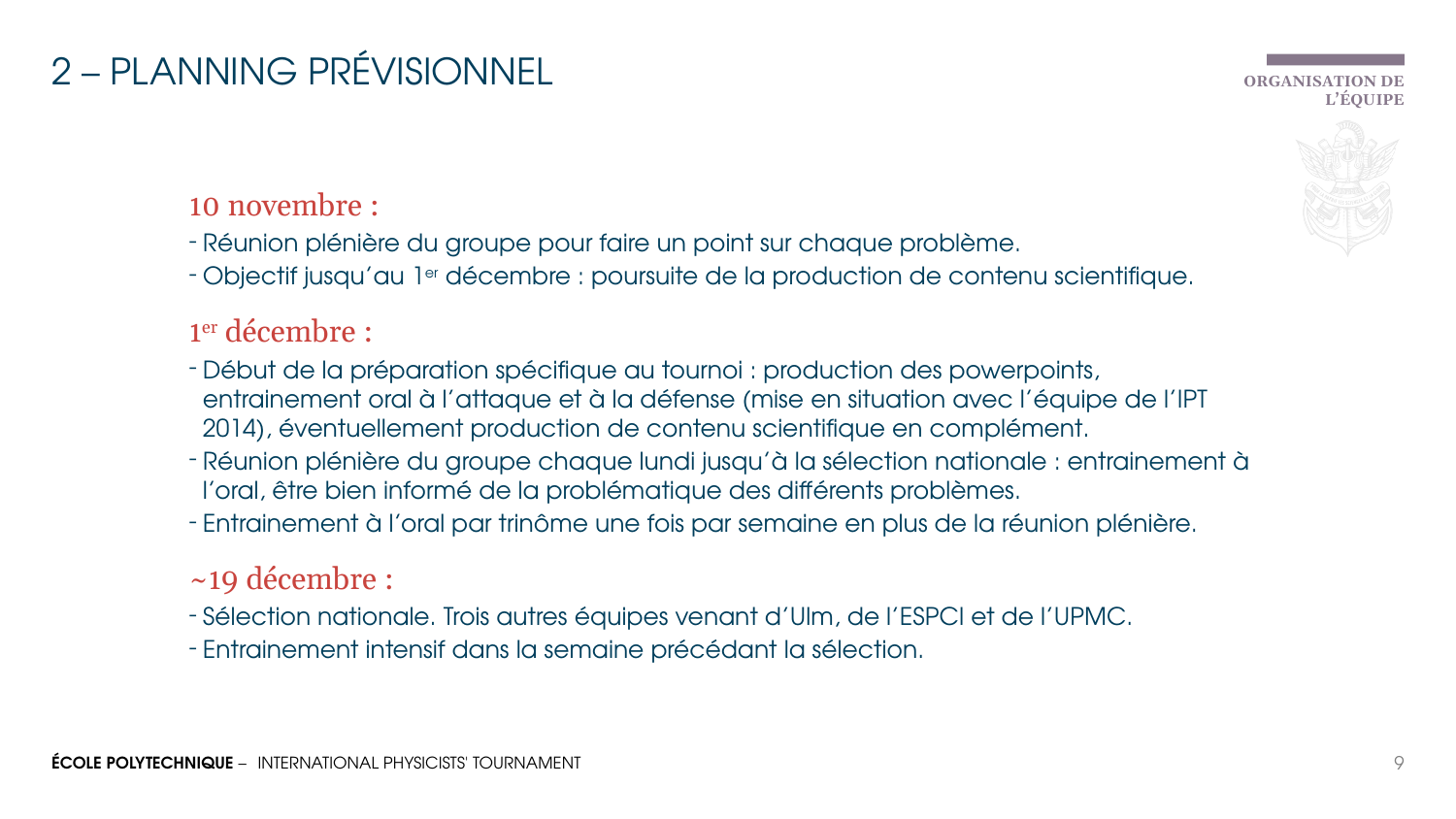

# 2 – Planning prévisionnel

Organisation de l’équipe
10 novembre :
Réunion plénière du groupe pour faire un point sur chaque problème.
Objectif jusqu’au 1er décembre : poursuite de la production de contenu scientifique.
1er décembre :
Début de la préparation spécifique au tournoi : production des powerpoints, entrainement oral à l’attaque et à la défense (mise en situation avec l’équipe de l’IPT 2014), éventuellement production de contenu scientifique en complément.
Réunion plénière du groupe chaque lundi jusqu’à la sélection nationale : entrainement à l’oral, être bien informé de la problématique des différents problèmes.
Entrainement à l’oral par trinôme une fois par semaine en plus de la réunion plénière.
~19 décembre :
Sélection nationale. Trois autres équipes venant d’Ulm, de l’ESPCI et de l’UPMC.
Entrainement intensif dans la semaine précédant la sélection.

International Physicists' Tournament
9